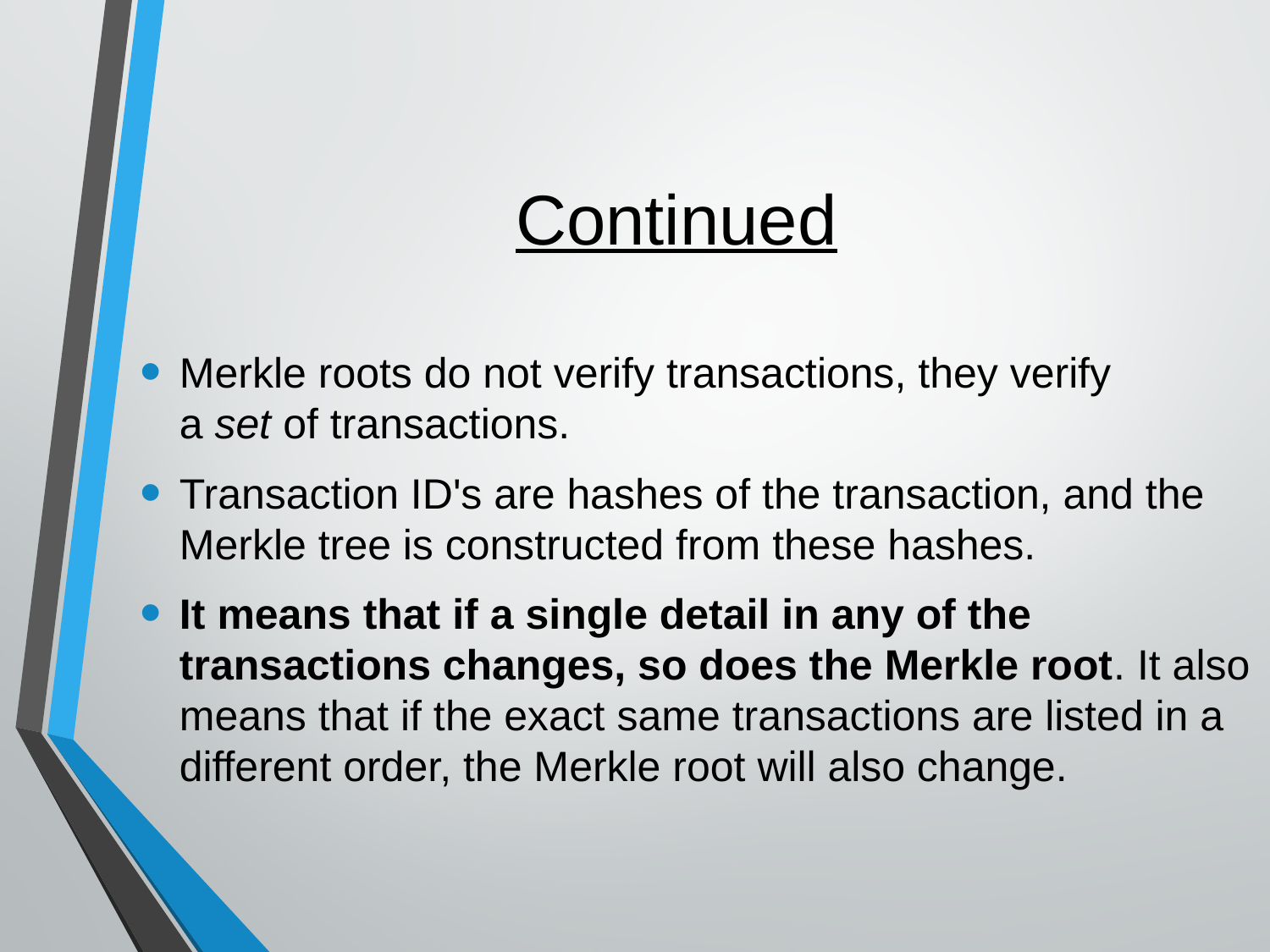

# Continued
Merkle roots do not verify transactions, they verify a set of transactions.
Transaction ID's are hashes of the transaction, and the Merkle tree is constructed from these hashes.
It means that if a single detail in any of the transactions changes, so does the Merkle root. It also means that if the exact same transactions are listed in a different order, the Merkle root will also change.